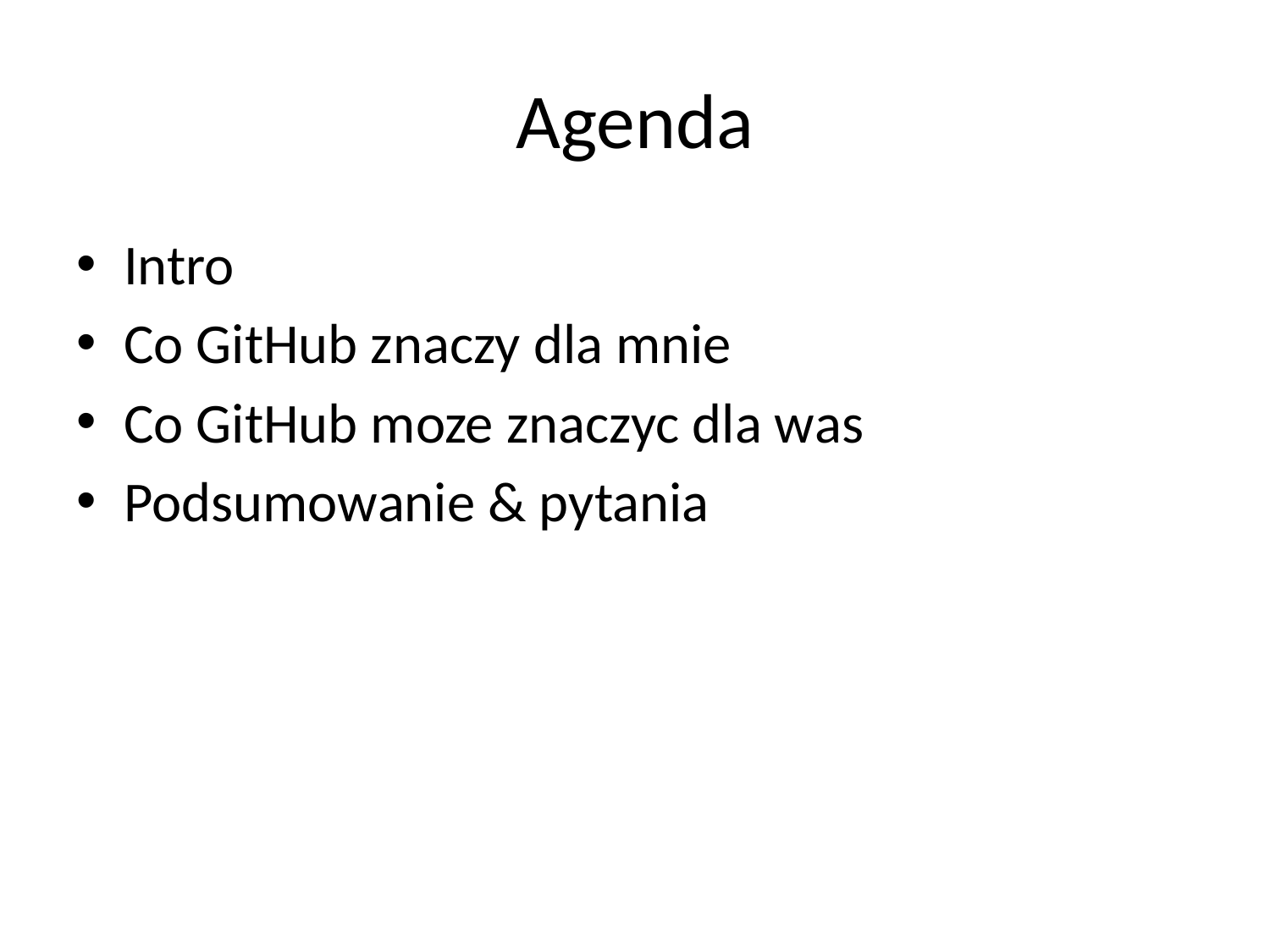

# Agenda
Intro
Co GitHub znaczy dla mnie
Co GitHub moze znaczyc dla was
Podsumowanie & pytania